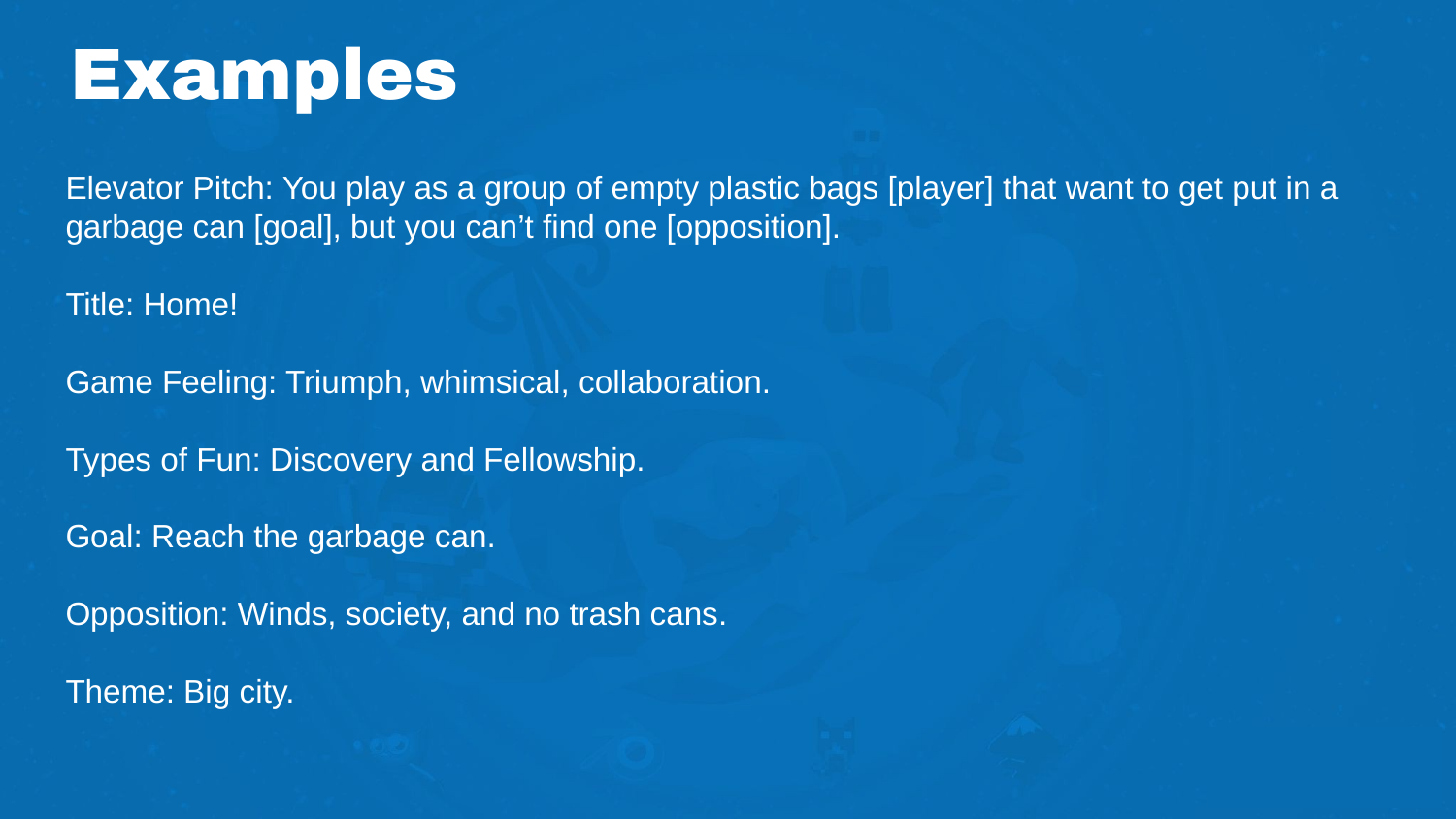

# Examples
Elevator Pitch: You play as a group of empty plastic bags [player] that want to get put in a garbage can [goal], but you can’t find one [opposition].

Title: Home!

Game Feeling: Triumph, whimsical, collaboration.

Types of Fun: Discovery and Fellowship.

Goal: Reach the garbage can.

Opposition: Winds, society, and no trash cans.

Theme: Big city.